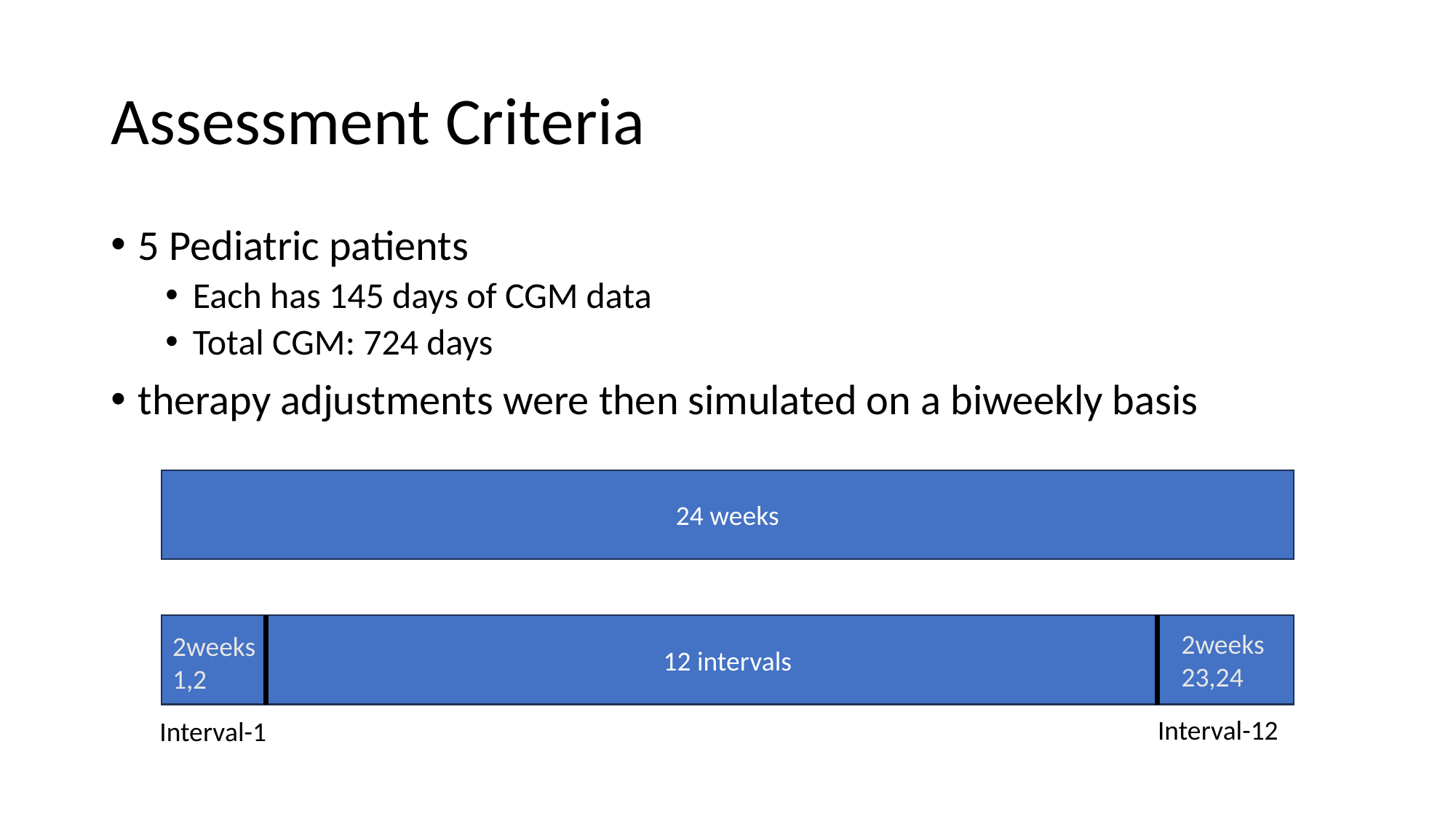

# Assessment Criteria
5 Pediatric patients
Each has 145 days of CGM data
Total CGM: 724 days
therapy adjustments were then simulated on a biweekly basis

24 weeks
12 intervals
2weeks
23,24
2weeks
1,2
Interval-12
Interval-1